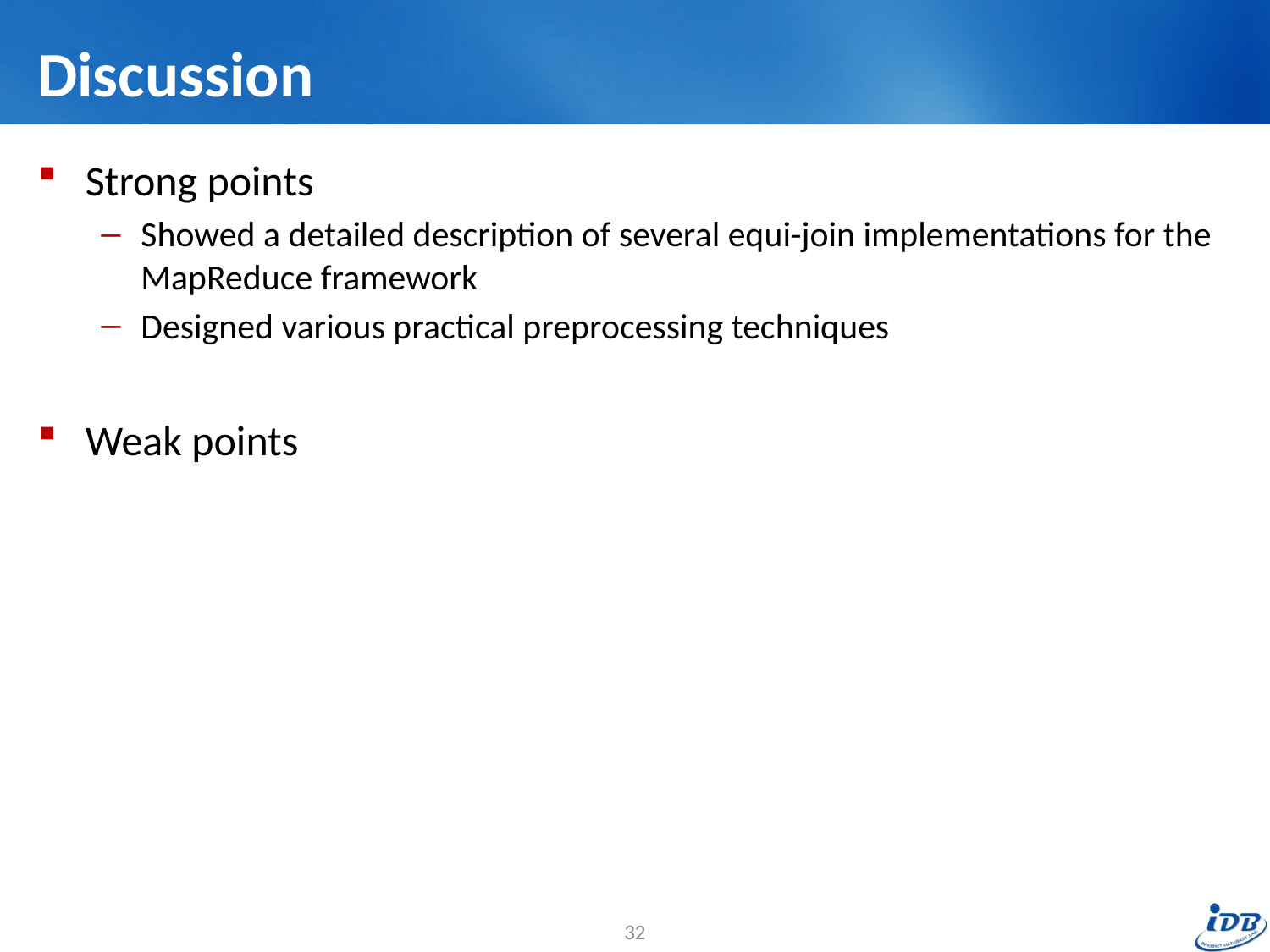

# Discussion
Strong points
Showed a detailed description of several equi-join implementations for the MapReduce framework
Designed various practical preprocessing techniques

Weak points

32